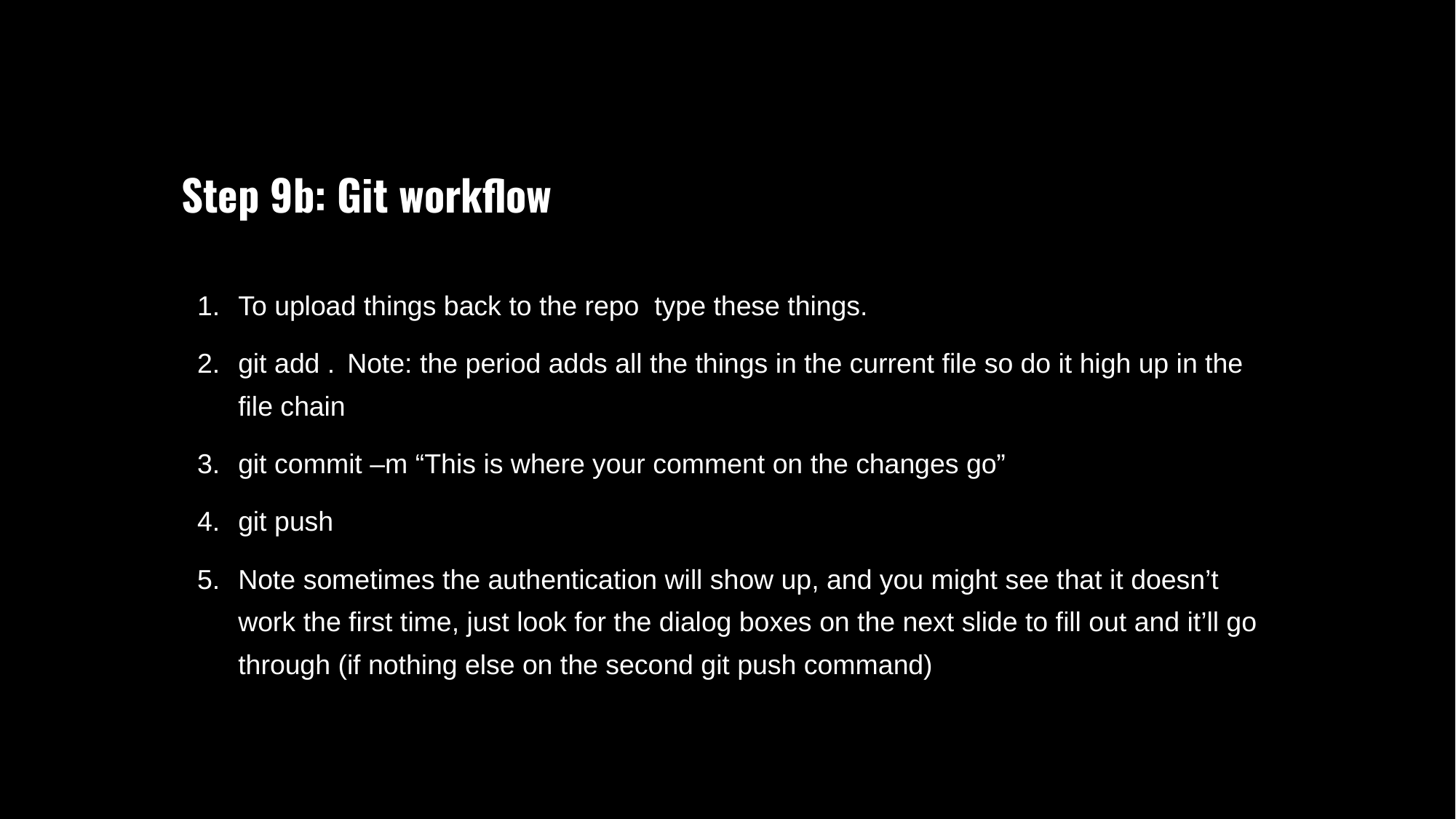

# Step 9b: Git workflow
To upload things back to the repo  type these things.
git add .	Note: the period adds all the things in the current file so do it high up in the file chain
git commit –m “This is where your comment on the changes go”
git push
Note sometimes the authentication will show up, and you might see that it doesn’t work the first time, just look for the dialog boxes on the next slide to fill out and it’ll go through (if nothing else on the second git push command)